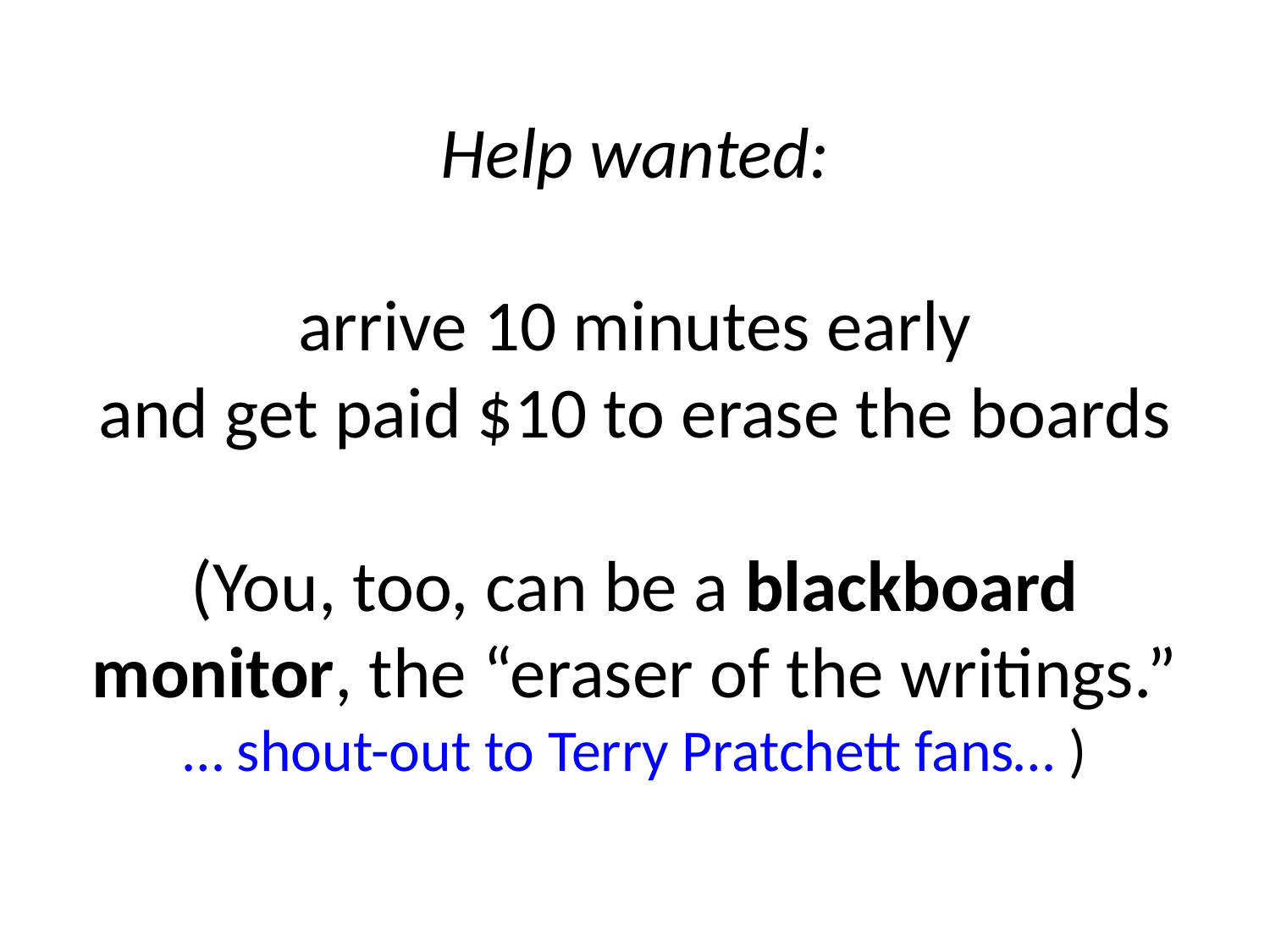

# Help wanted: arrive 10 minutes early and get paid $10 to erase the boards (You, too, can be a blackboard monitor, the “eraser of the writings.” … shout-out to Terry Pratchett fans… )